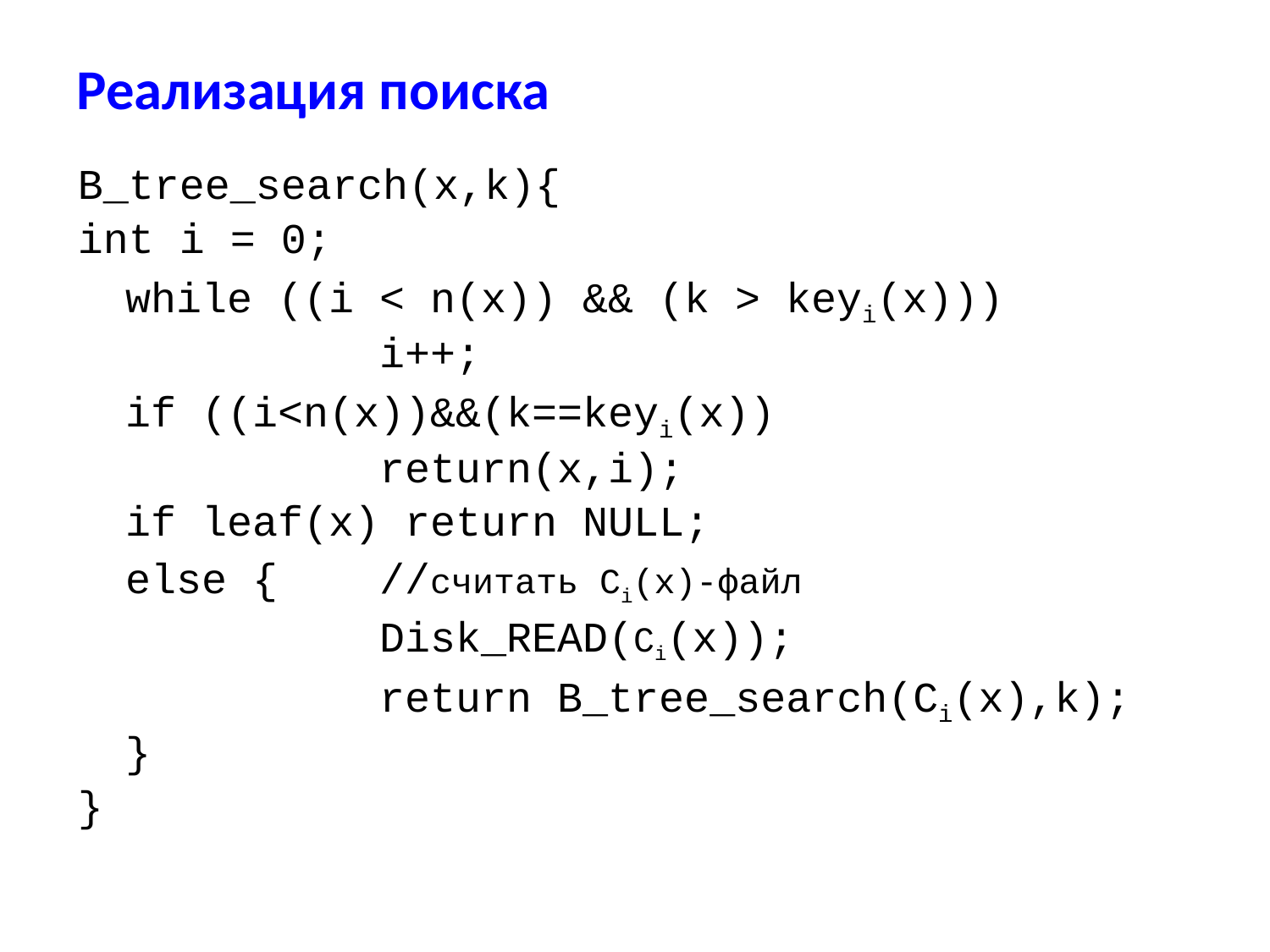

# Реализация поиска
B_tree_search(x,k){
int i = 0;
	while ((i < n(x)) && (k > keyi(x)))
			i++;
	if ((i<n(x))&&(k==keyi(x))
			return(x,i);
	if leaf(x) return NULL;
	else {    //считать Ci(x)-файл
			Disk_READ(Ci(x));
			return B_tree_search(Ci(x),k);
	}
}